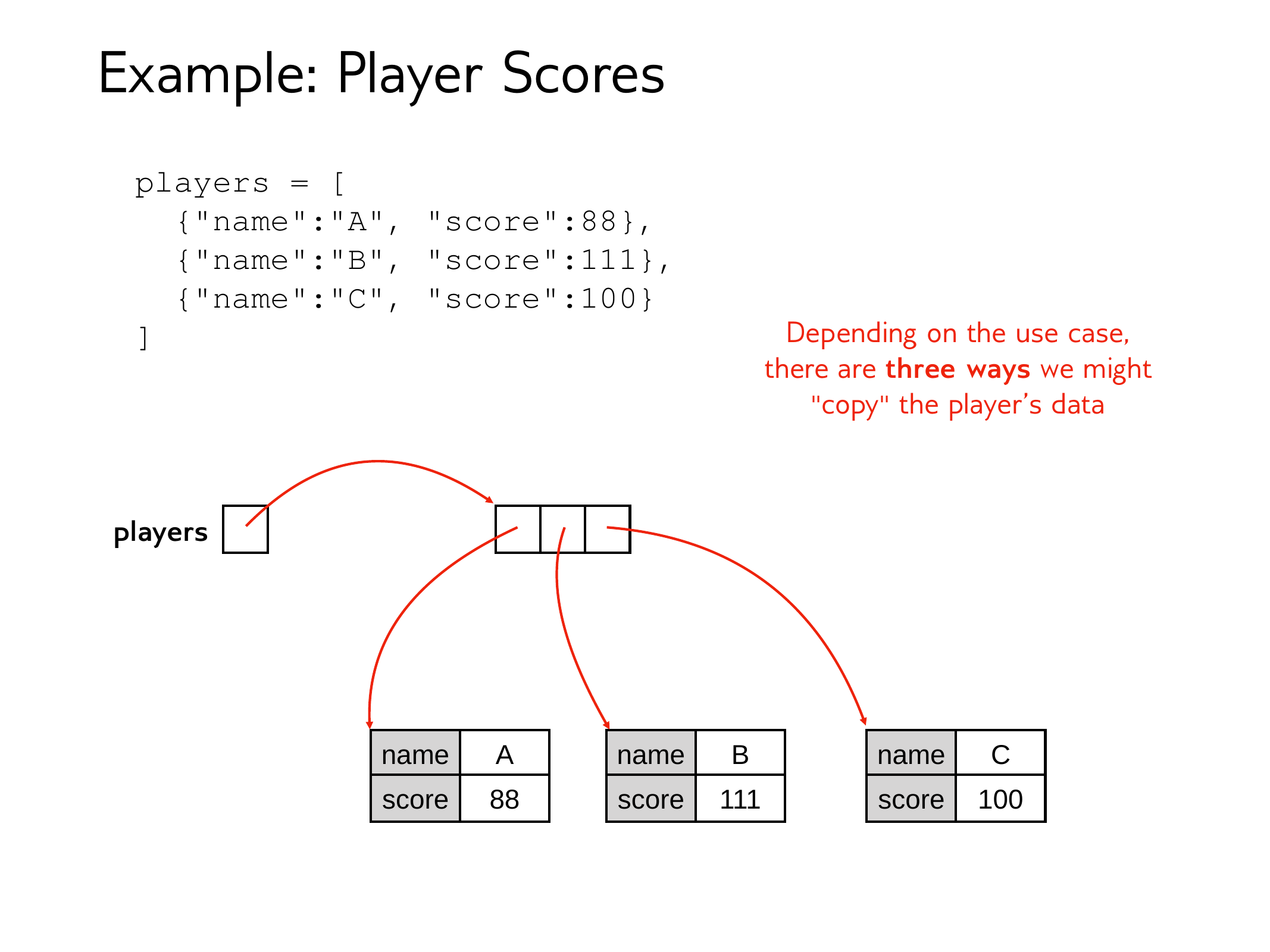

# Example: Player Scores
players = [
  {"name":"A", "score":88},
  {"name":"B", "score":111},
  {"name":"C", "score":100}
]
Depending on the use case,
there are three ways we might
"copy" the player’s data

players

name
A
name
B
name
C
score
88
score
111
score
100